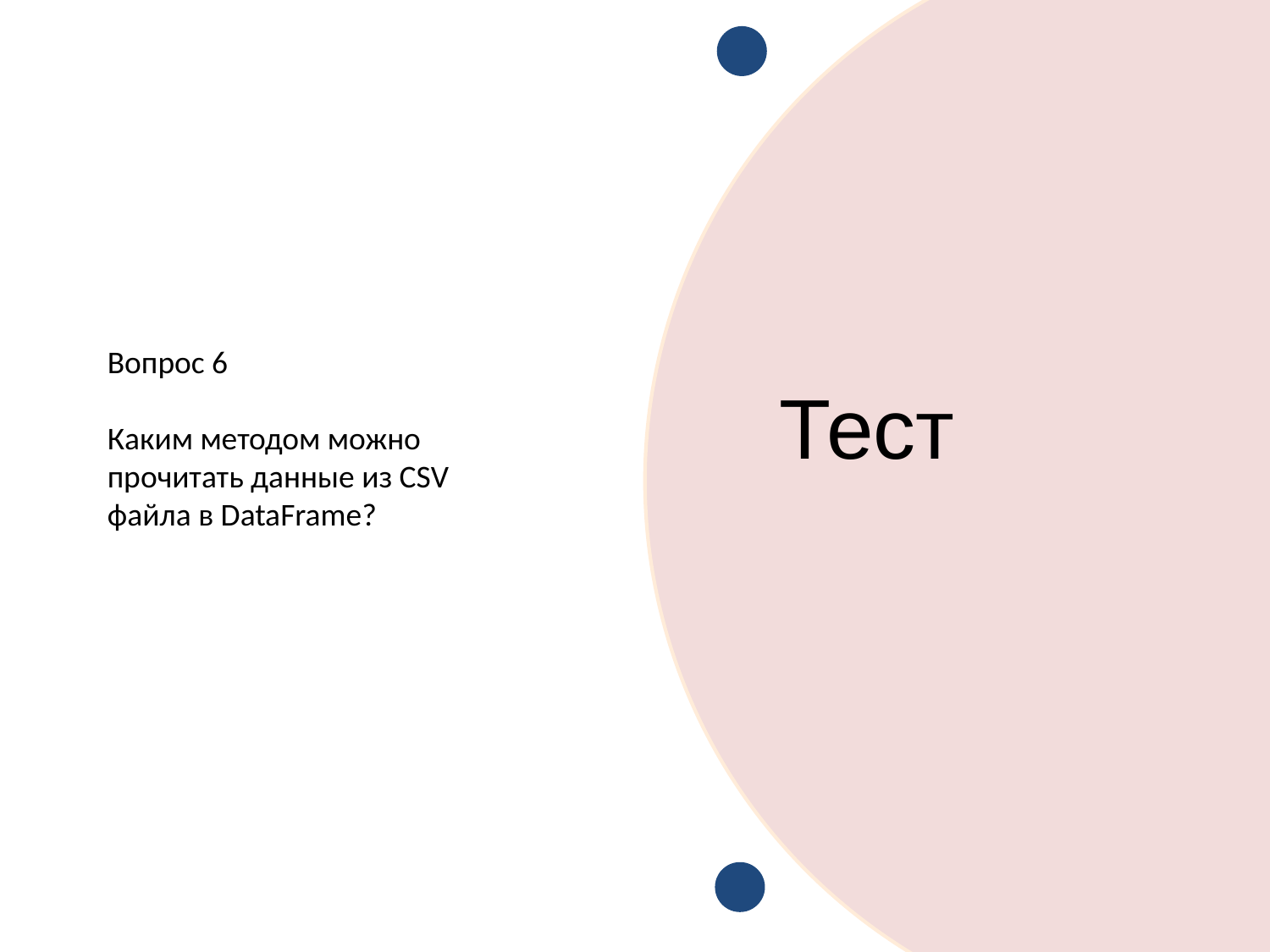

Вопрос 6

Каким методом можно прочитать данные из CSV файла в DataFrame?

Тест